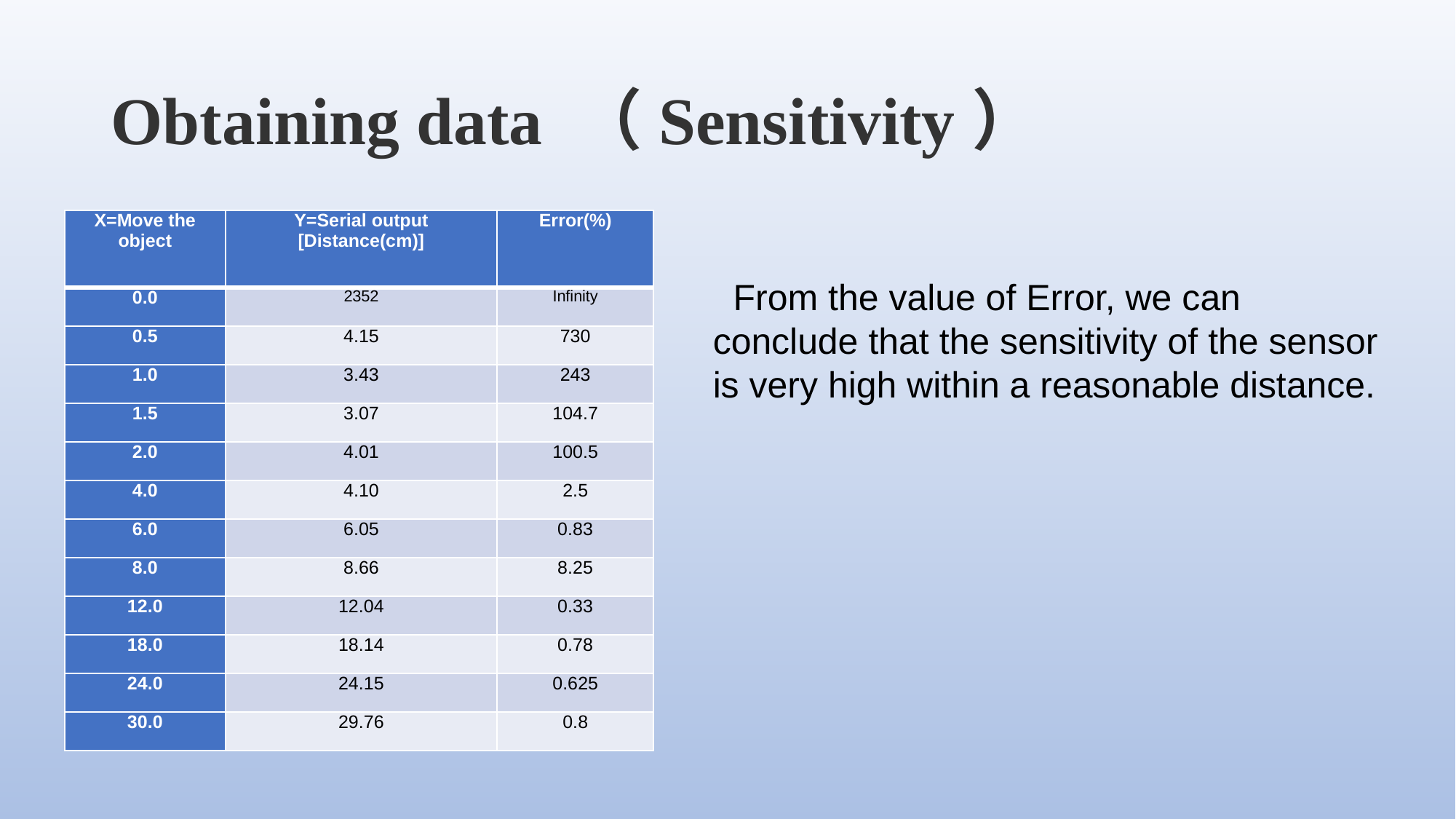

# Obtaining data （Sensitivity）
| X=Move the object | Y=Serial output [Distance(cm)] | Error(%) |
| --- | --- | --- |
| 0.0 | 2352 | Infinity |
| 0.5 | 4.15 | 730 |
| 1.0 | 3.43 | 243 |
| 1.5 | 3.07 | 104.7 |
| 2.0 | 4.01 | 100.5 |
| 4.0 | 4.10 | 2.5 |
| 6.0 | 6.05 | 0.83 |
| 8.0 | 8.66 | 8.25 |
| 12.0 | 12.04 | 0.33 |
| 18.0 | 18.14 | 0.78 |
| 24.0 | 24.15 | 0.625 |
| 30.0 | 29.76 | 0.8 |
  From the value of Error, we can conclude that the sensitivity of the sensor is very high within a reasonable distance.